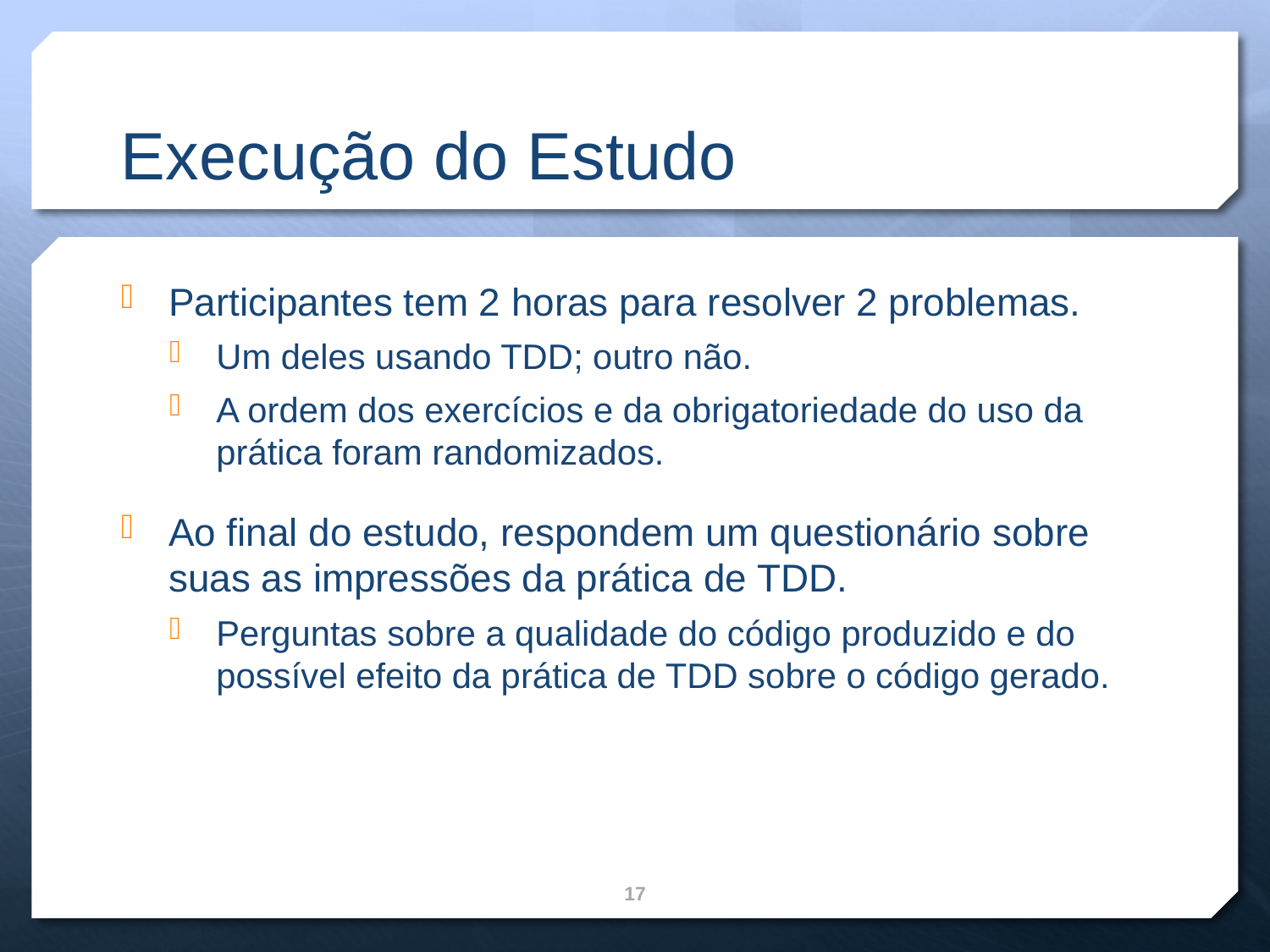

# Execução do Estudo
Participantes tem 2 horas para resolver 2 problemas.
Um deles usando TDD; outro não.
A ordem dos exercícios e da obrigatoriedade do uso da prática foram randomizados.
Ao final do estudo, respondem um questionário sobre suas as impressões da prática de TDD.
Perguntas sobre a qualidade do código produzido e do possível efeito da prática de TDD sobre o código gerado.
17